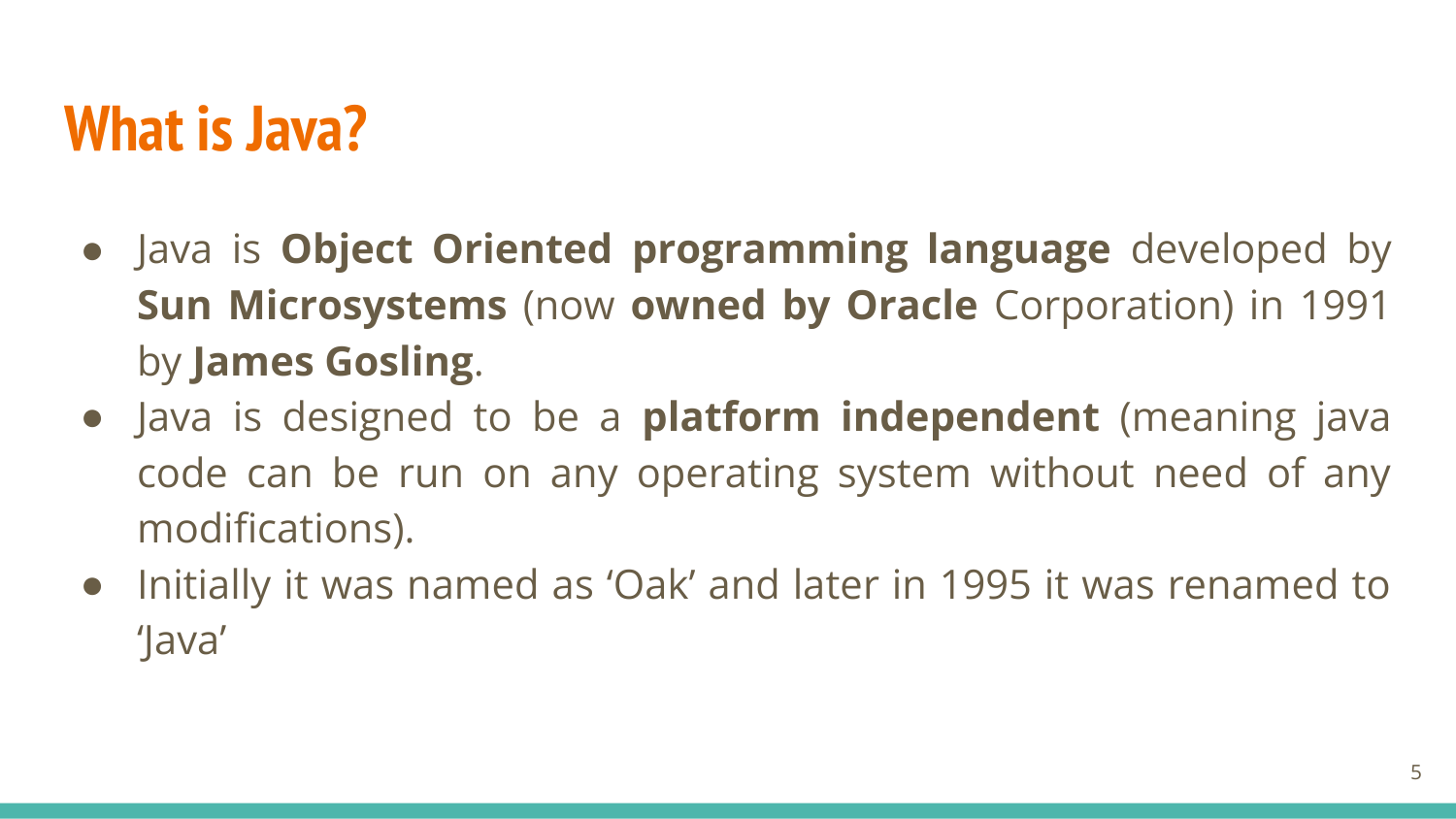

# What is Java?
Java is Object Oriented programming language developed by Sun Microsystems (now owned by Oracle Corporation) in 1991 by James Gosling.
Java is designed to be a platform independent (meaning java code can be run on any operating system without need of any modifications).
Initially it was named as ‘Oak’ and later in 1995 it was renamed to ‘Java’
5